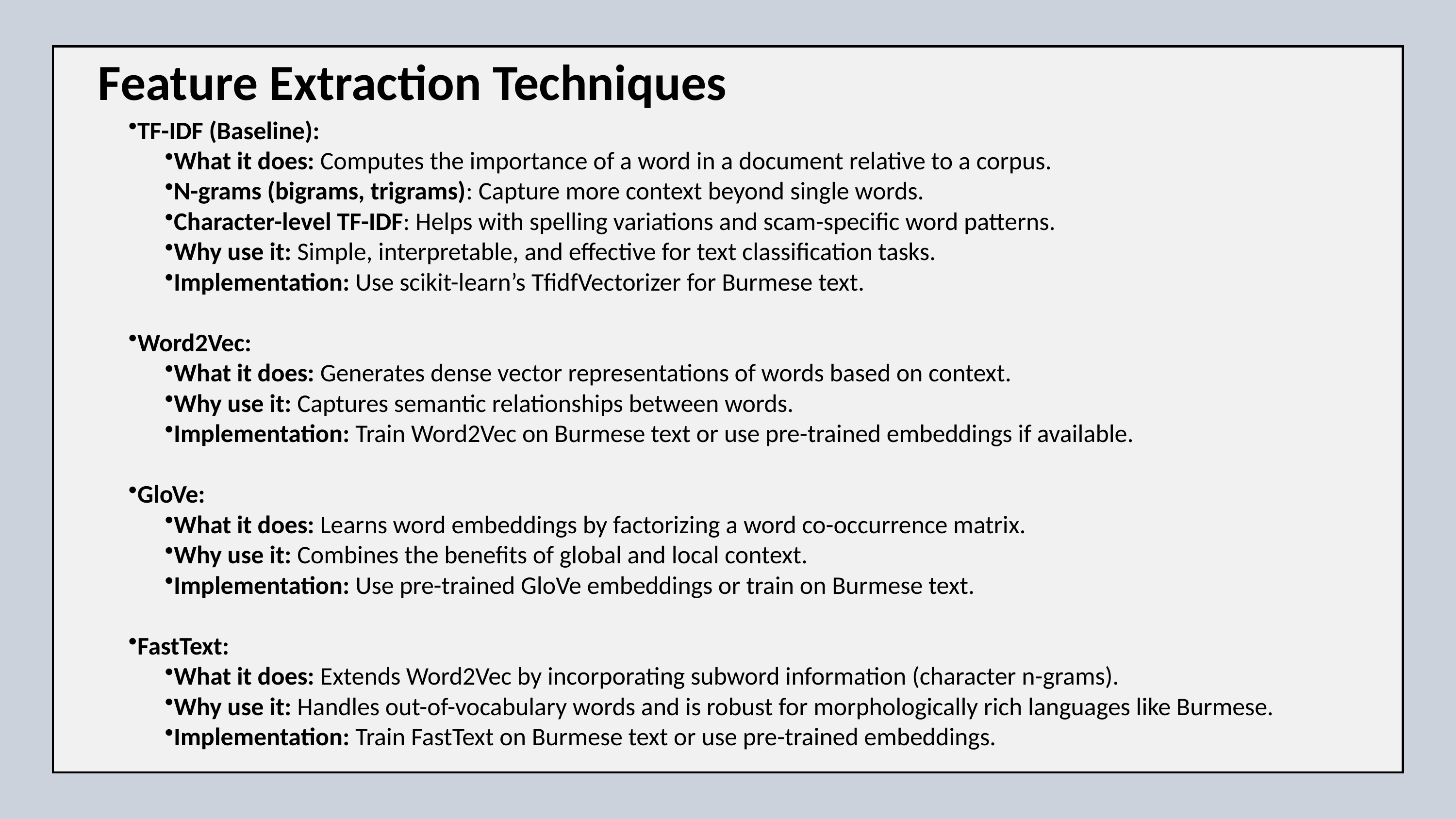

Feature Extraction Techniques

TF-IDF (Baseline):
What it does: Computes the importance of a word in a document relative to a corpus.
N-grams (bigrams, trigrams): Capture more context beyond single words.
Character-level TF-IDF: Helps with spelling variations and scam-specific word patterns.
Why use it: Simple, interpretable, and effective for text classification tasks.
Implementation: Use scikit-learn’s TfidfVectorizer for Burmese text.

Word2Vec:
What it does: Generates dense vector representations of words based on context.
Why use it: Captures semantic relationships between words.
Implementation: Train Word2Vec on Burmese text or use pre-trained embeddings if available.

GloVe:
What it does: Learns word embeddings by factorizing a word co-occurrence matrix.
Why use it: Combines the benefits of global and local context.
Implementation: Use pre-trained GloVe embeddings or train on Burmese text.

FastText:
What it does: Extends Word2Vec by incorporating subword information (character n-grams).
Why use it: Handles out-of-vocabulary words and is robust for morphologically rich languages like Burmese.
Implementation: Train FastText on Burmese text or use pre-trained embeddings.